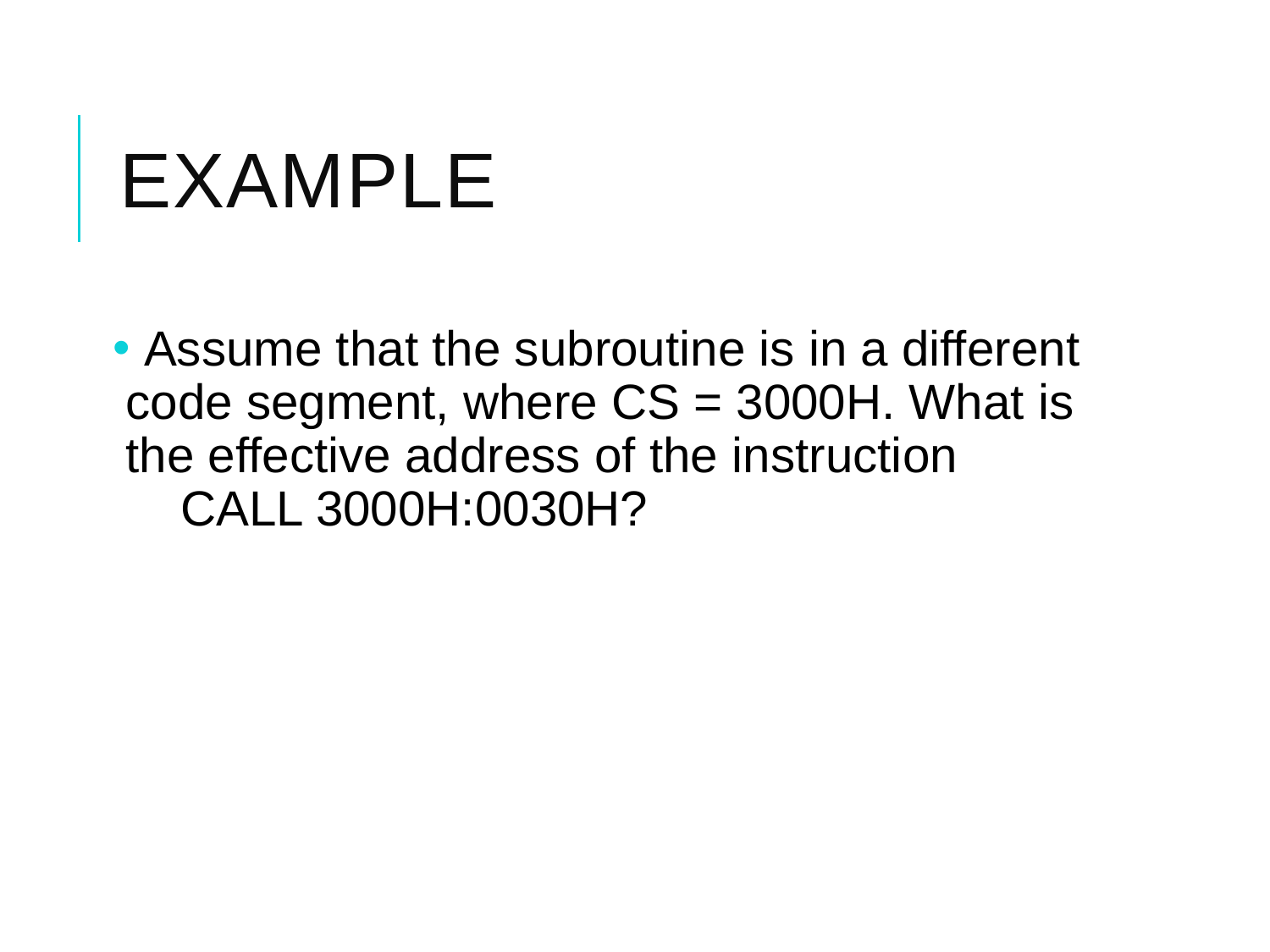

# Example
 Assume that the subroutine is in a different code segment, where CS = 3000H. What is the effective address of the instruction                CALL 3000H:0030H?